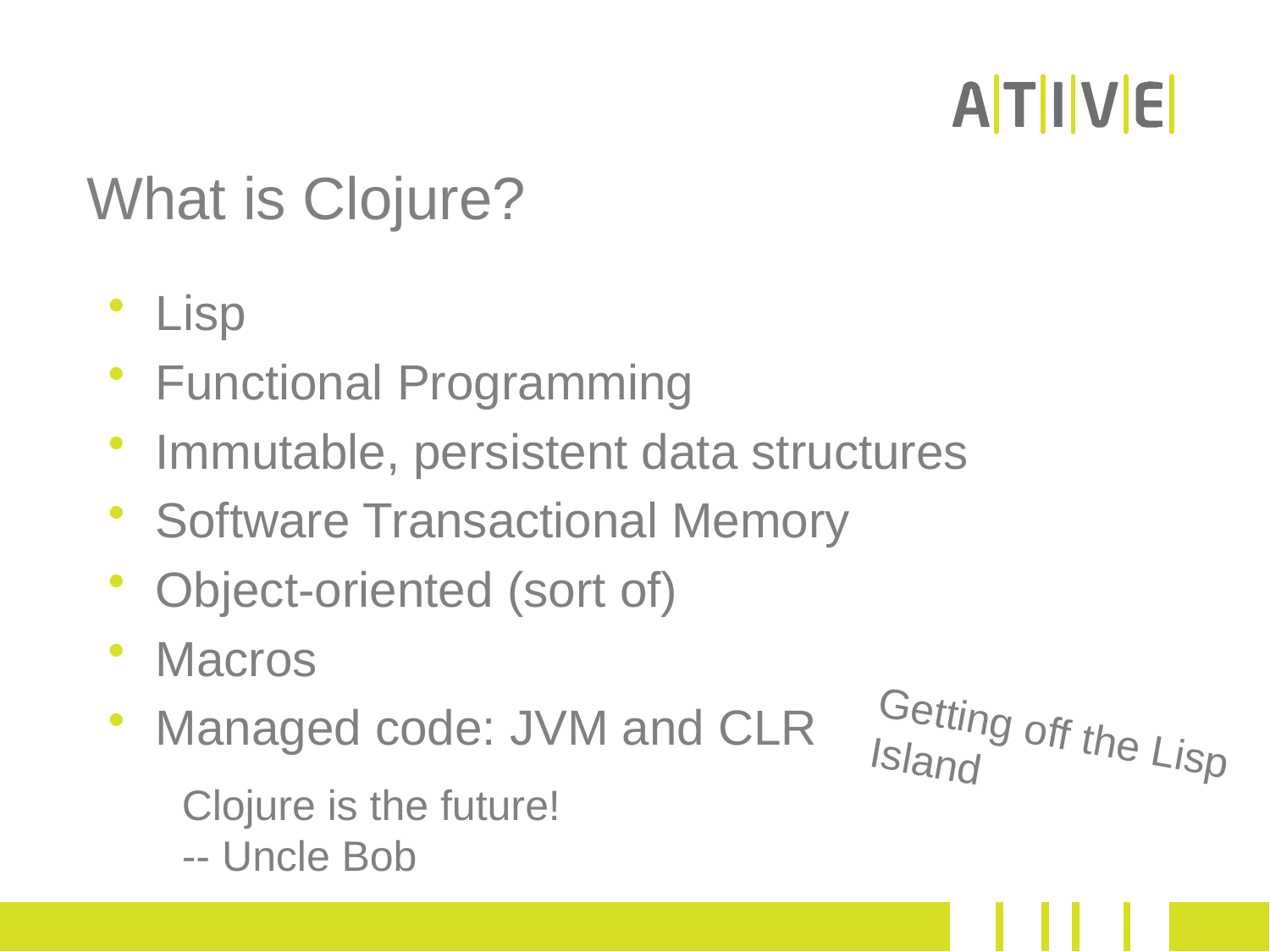

# What is Clojure?
Lisp
Functional Programming
Immutable, persistent data structures
Software Transactional Memory
Object-oriented (sort of)
Macros
Managed code: JVM and CLR

Getting off the Lisp Island
Clojure is the future!
-- Uncle Bob